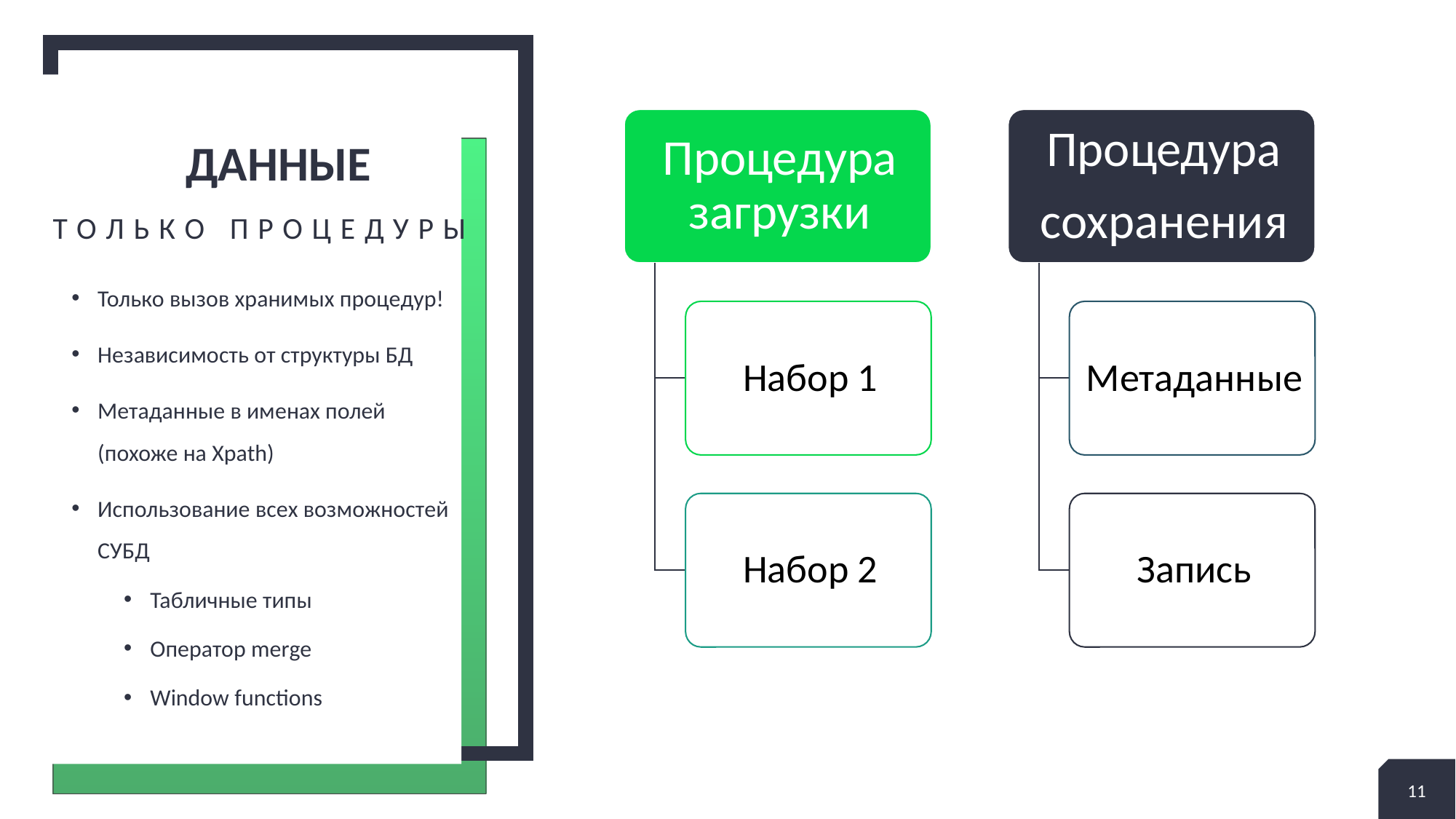

Процедура загрузки
Набор 1
Набор 2
Процедура
сохранения
Метаданные
Запись
# ДАННЫЕ
ТОЛЬКО ПРОЦЕДУРЫ
Только вызов хранимых процедур!
Независимость от структуры БД
Метаданные в именах полей (похоже на Xpath)
Использование всех возможностей СУБД
Табличные типы
Оператор merge
Window functions

11